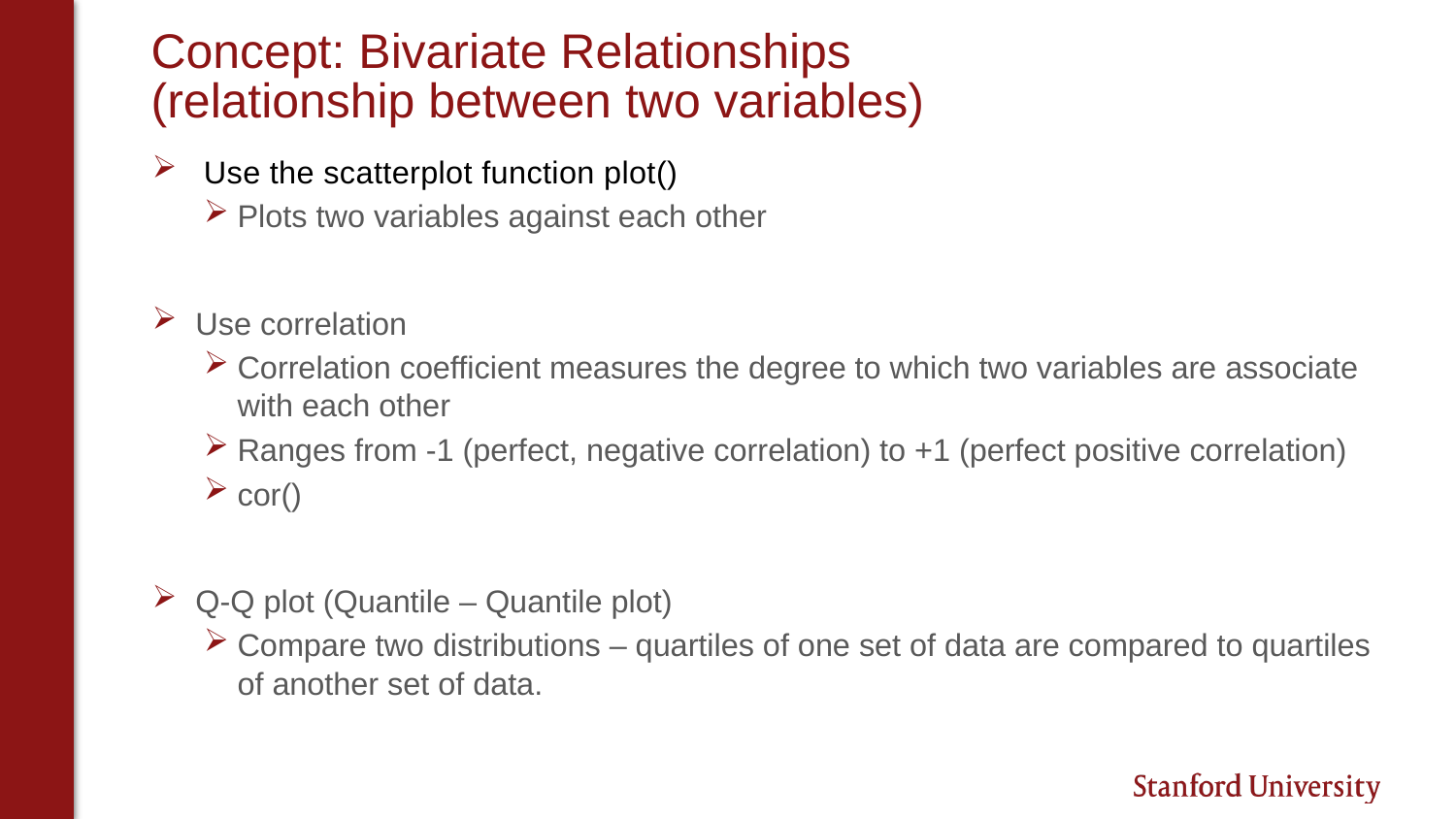

# Concept: Bivariate Relationships (relationship between two variables)
Use the scatterplot function plot()
Plots two variables against each other

Use correlation
Correlation coefficient measures the degree to which two variables are associate with each other
Ranges from -1 (perfect, negative correlation) to +1 (perfect positive correlation)
cor()

Q-Q plot (Quantile – Quantile plot)
Compare two distributions – quartiles of one set of data are compared to quartiles of another set of data.